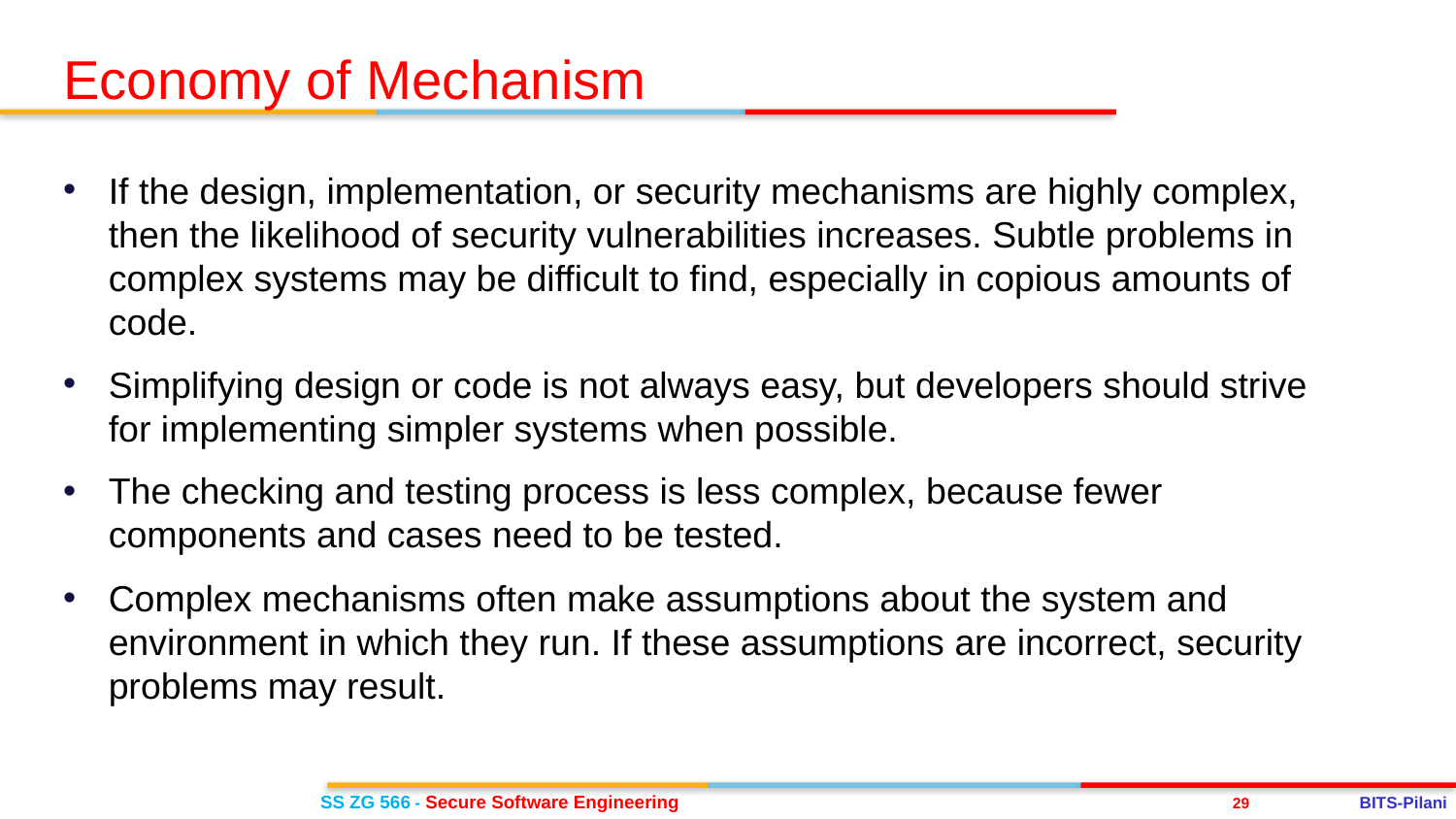

Economy of Mechanism
If the design, implementation, or security mechanisms are highly complex, then the likelihood of security vulnerabilities increases. Subtle problems in complex systems may be difficult to find, especially in copious amounts of code.
Simplifying design or code is not always easy, but developers should strive for implementing simpler systems when possible.
The checking and testing process is less complex, because fewer components and cases need to be tested.
Complex mechanisms often make assumptions about the system and environment in which they run. If these assumptions are incorrect, security problems may result.